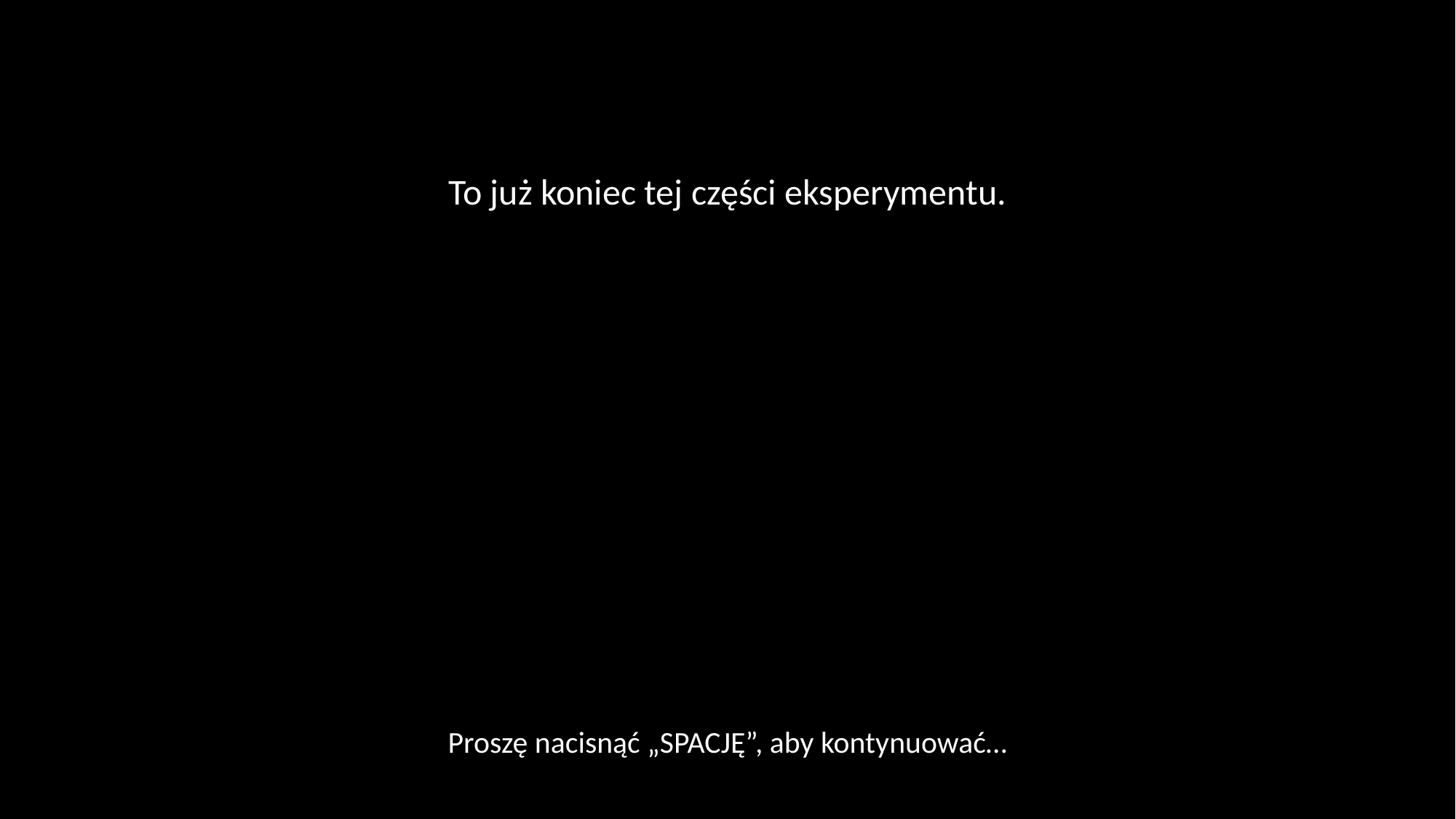

To już koniec tej części eksperymentu.

Proszę nacisnąć „SPACJĘ”, aby kontynuować…